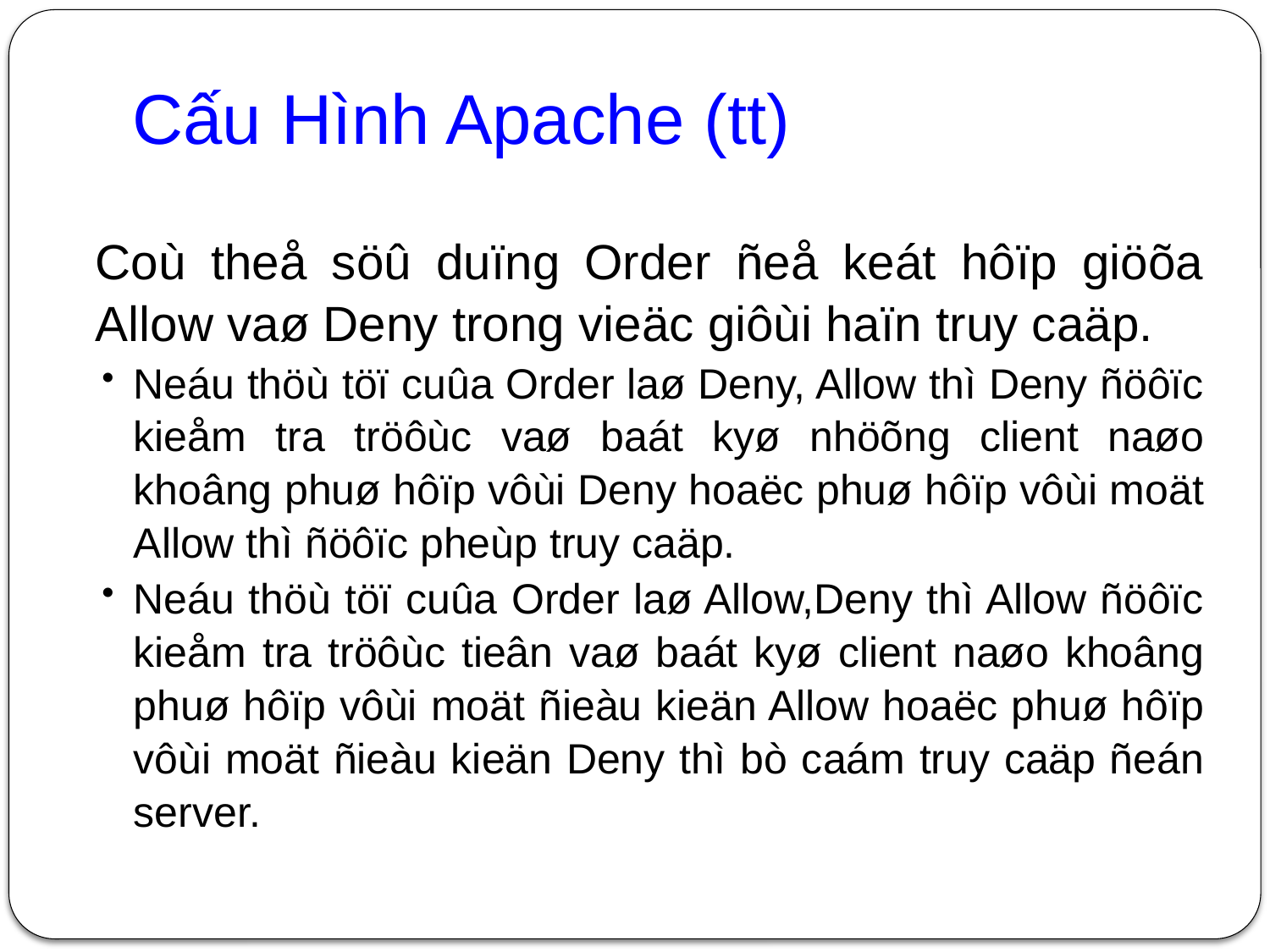

# Cấu Hình Apache (tt)
	Coù theå söû duïng Order ñeå keát hôïp giöõa Allow vaø Deny trong vieäc giôùi haïn truy caäp.
Neáu thöù töï cuûa Order laø Deny, Allow thì Deny ñöôïc kieåm tra tröôùc vaø baát kyø nhöõng client naøo khoâng phuø hôïp vôùi Deny hoaëc phuø hôïp vôùi moät Allow thì ñöôïc pheùp truy caäp.
Neáu thöù töï cuûa Order laø Allow,Deny thì Allow ñöôïc kieåm tra tröôùc tieân vaø baát kyø client naøo khoâng phuø hôïp vôùi moät ñieàu kieän Allow hoaëc phuø hôïp vôùi moät ñieàu kieän Deny thì bò caám truy caäp ñeán server.